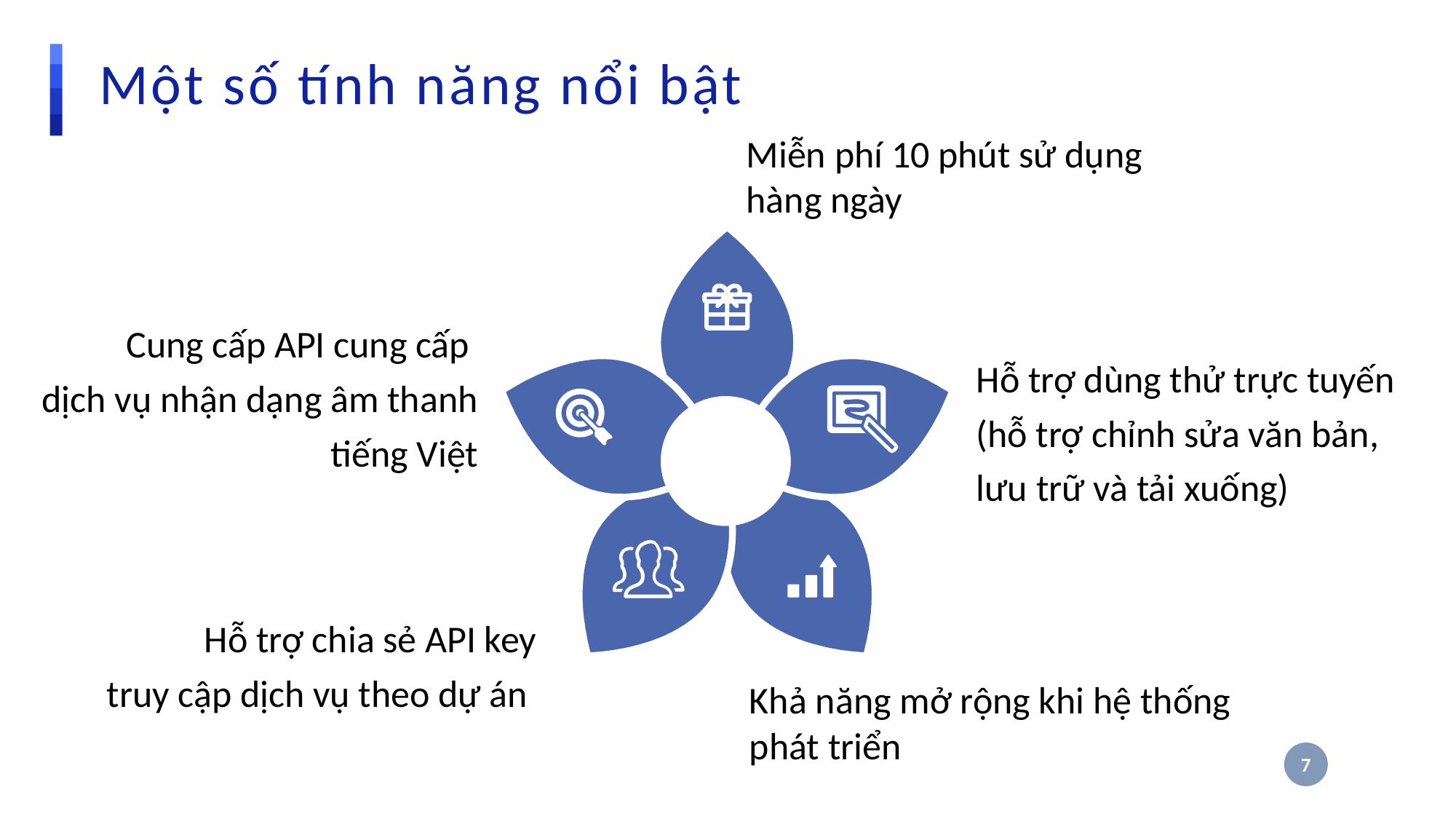

# Một số tính năng nổi bật
Miễn phí 10 phút sử dụng hàng ngày

Cung cấp API cung cấp
dịch vụ nhận dạng âm thanh tiếng Việt
Hỗ trợ dùng thử trực tuyến (hỗ trợ chỉnh sửa văn bản, lưu trữ và tải xuống)
Hỗ trợ chia sẻ API key
truy cập dịch vụ theo dự án
Khả năng mở rộng khi hệ thống phát triển
7